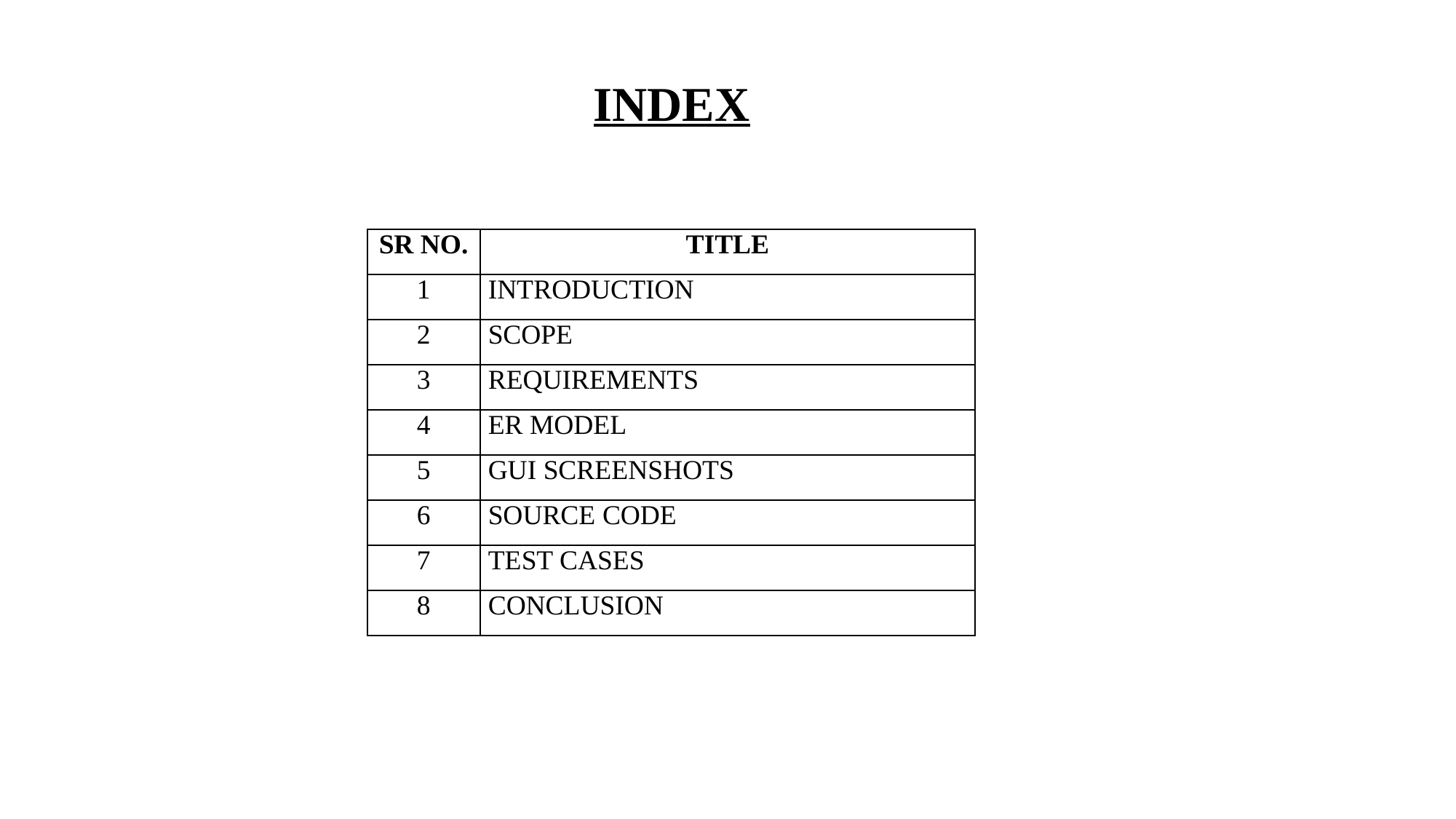

INDEX

| SR NO. | TITLE |
| --- | --- |
| 1 | INTRODUCTION |
| 2 | SCOPE |
| 3 | REQUIREMENTS |
| 4 | ER MODEL |
| 5 | GUI SCREENSHOTS |
| 6 | SOURCE CODE |
| 7 | TEST CASES |
| 8 | CONCLUSION |